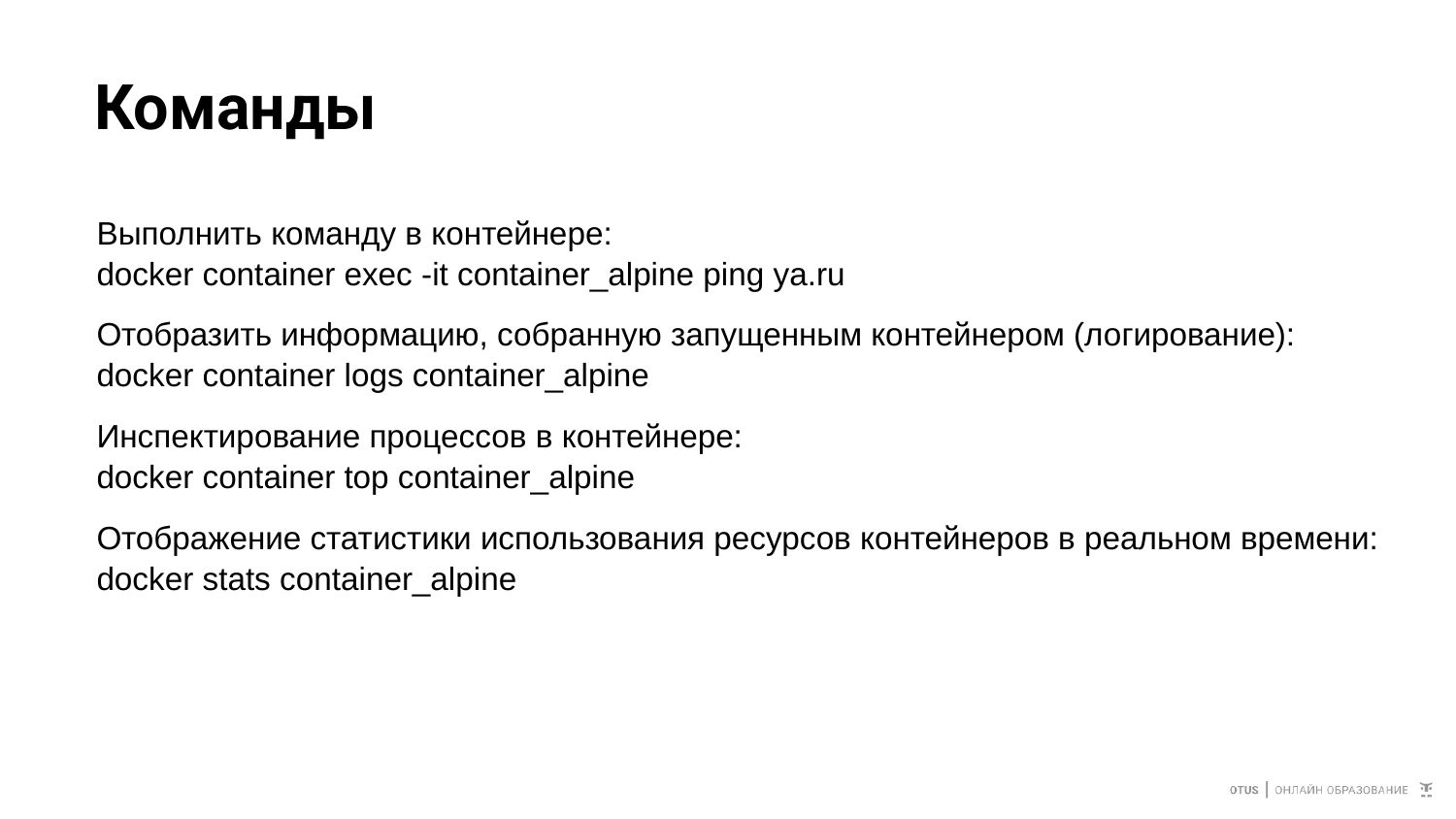

# Команды
Выполнить команду в контейнере:
docker container exec -it container_alpine ping ya.ru
Отобразить информацию, собранную запущенным контейнером (логирование):
docker container logs container_alpine
Инспектирование процессов в контейнере:
docker container top container_alpine
Отображение статистики использования ресурсов контейнеров в реальном времени:
docker stats container_alpine